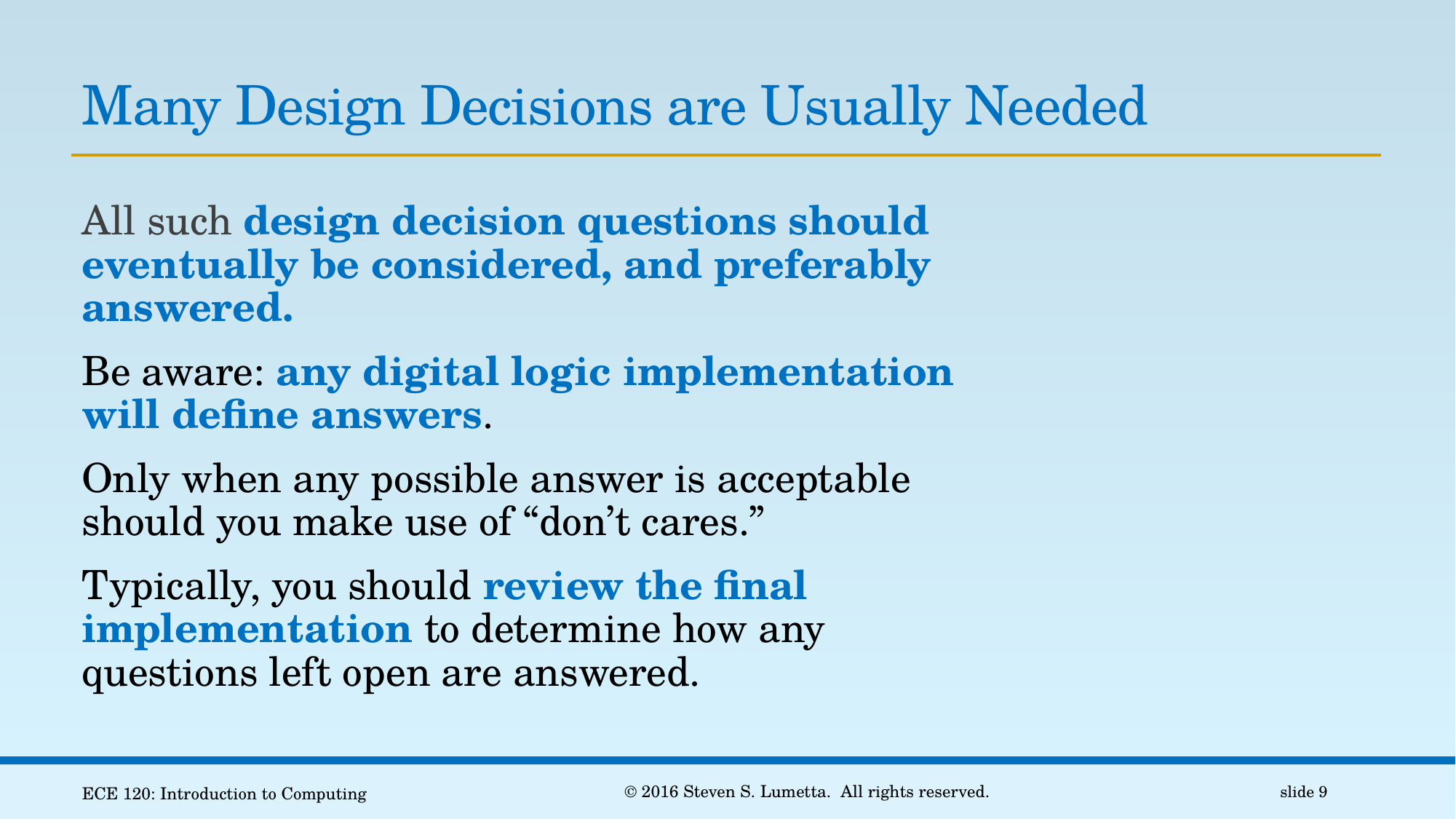

# Many Design Decisions are Usually Needed
All such design decision questions should eventually be considered, and preferably answered.
Be aware: any digital logic implementation will define answers.
Only when any possible answer is acceptable should you make use of “don’t cares.”
Typically, you should review the final implementation to determine how any questions left open are answered.
ECE 120: Introduction to Computing
© 2016 Steven S. Lumetta.  All rights reserved.
slide 9